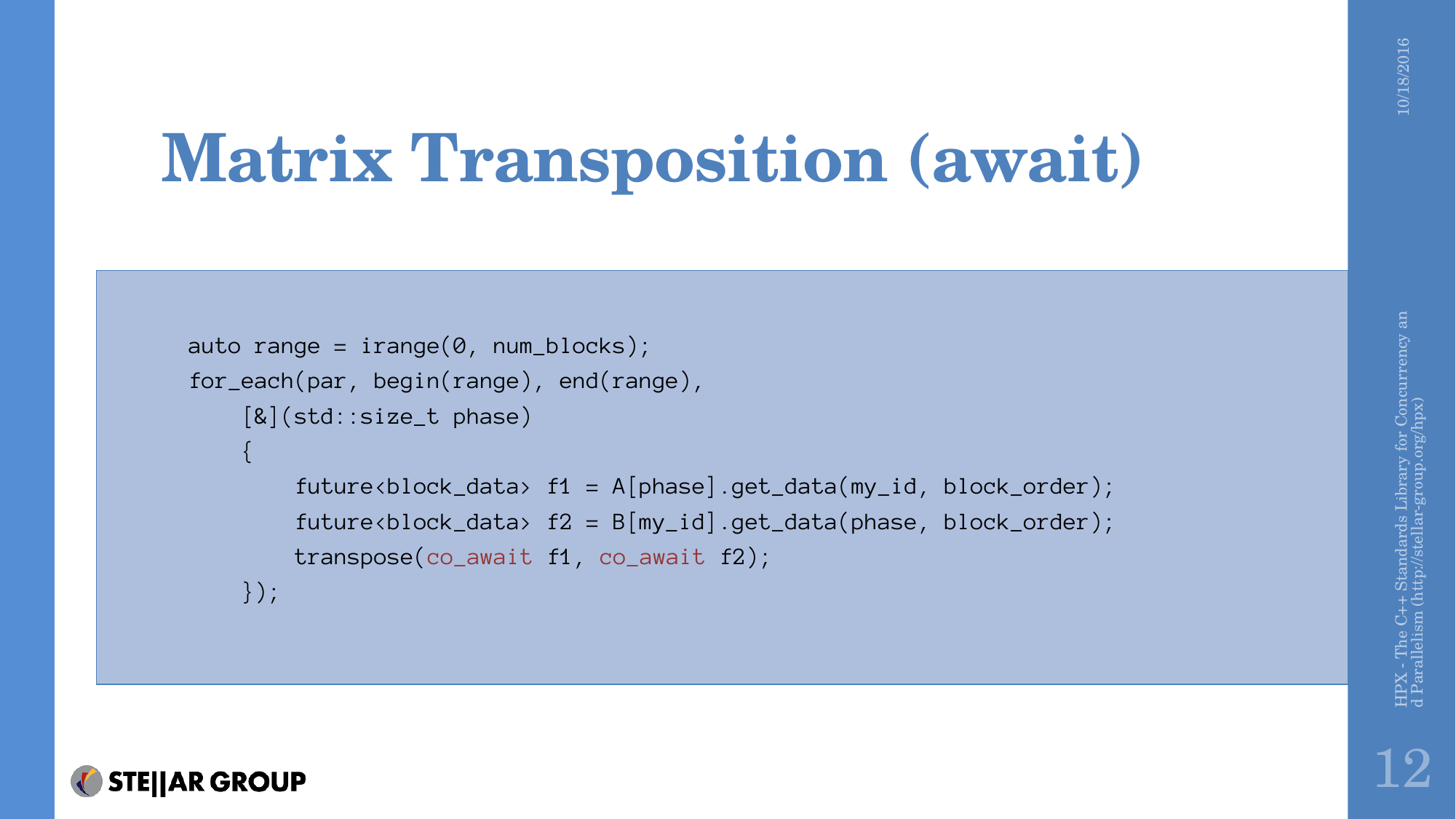

# Matrix Transposition (await)
10/18/2016

auto range = irange(0, num_blocks);
for_each(par, begin(range), end(range),
    [&](std::size_t phase)
    {
        future<block_data> f1 = A[phase].get_data(my_id, block_order);
        future<block_data> f2 = B[my_id].get_data(phase, block_order);
        transpose(co_await f1, co_await f2);
    });

HPX - The C++ Standards Library for Concurrency and Parallelism (http://stellar-group.org/hpx)
12